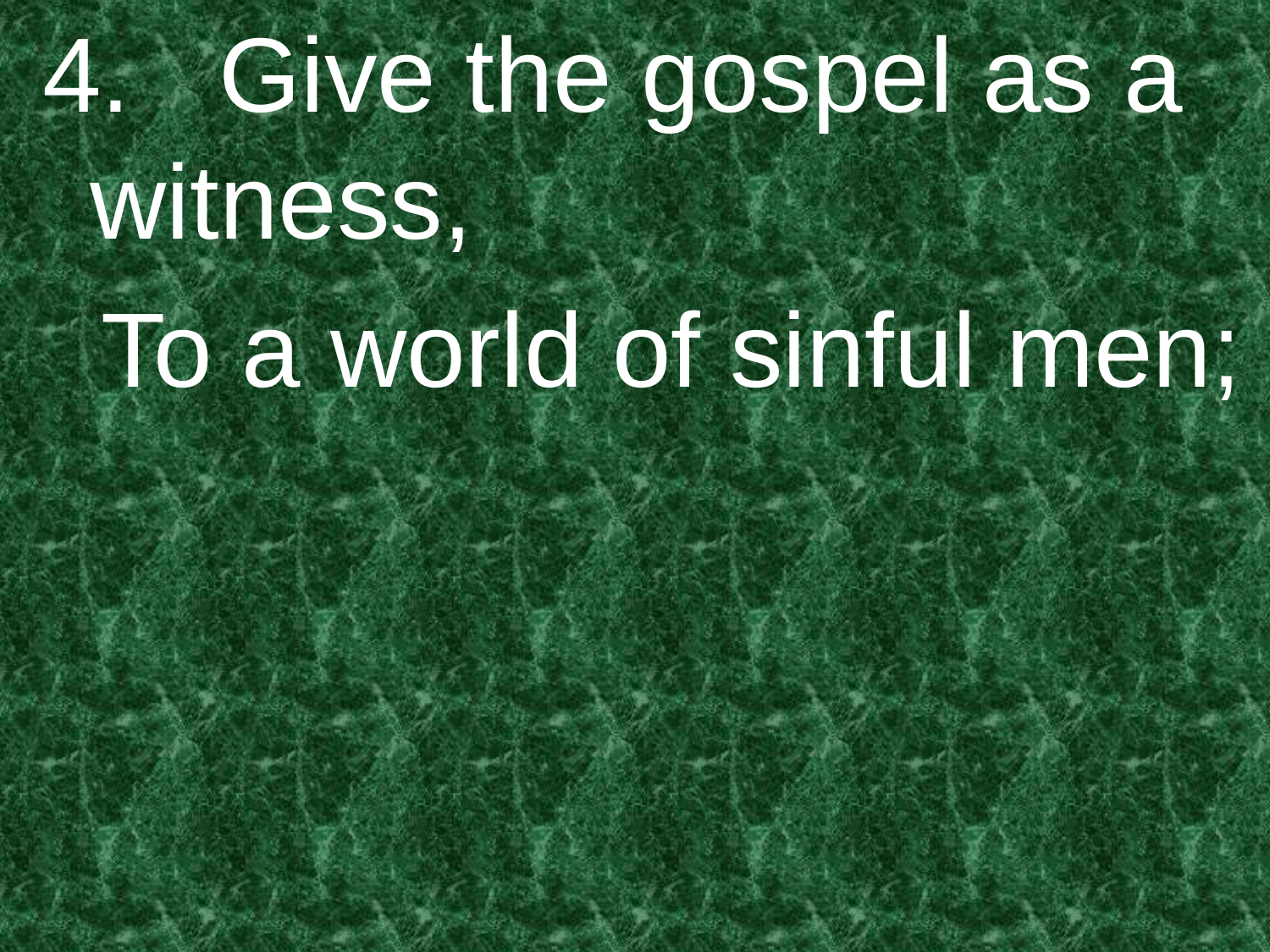

4.   Give the gospel as a witness,
  To a world of sinful men;